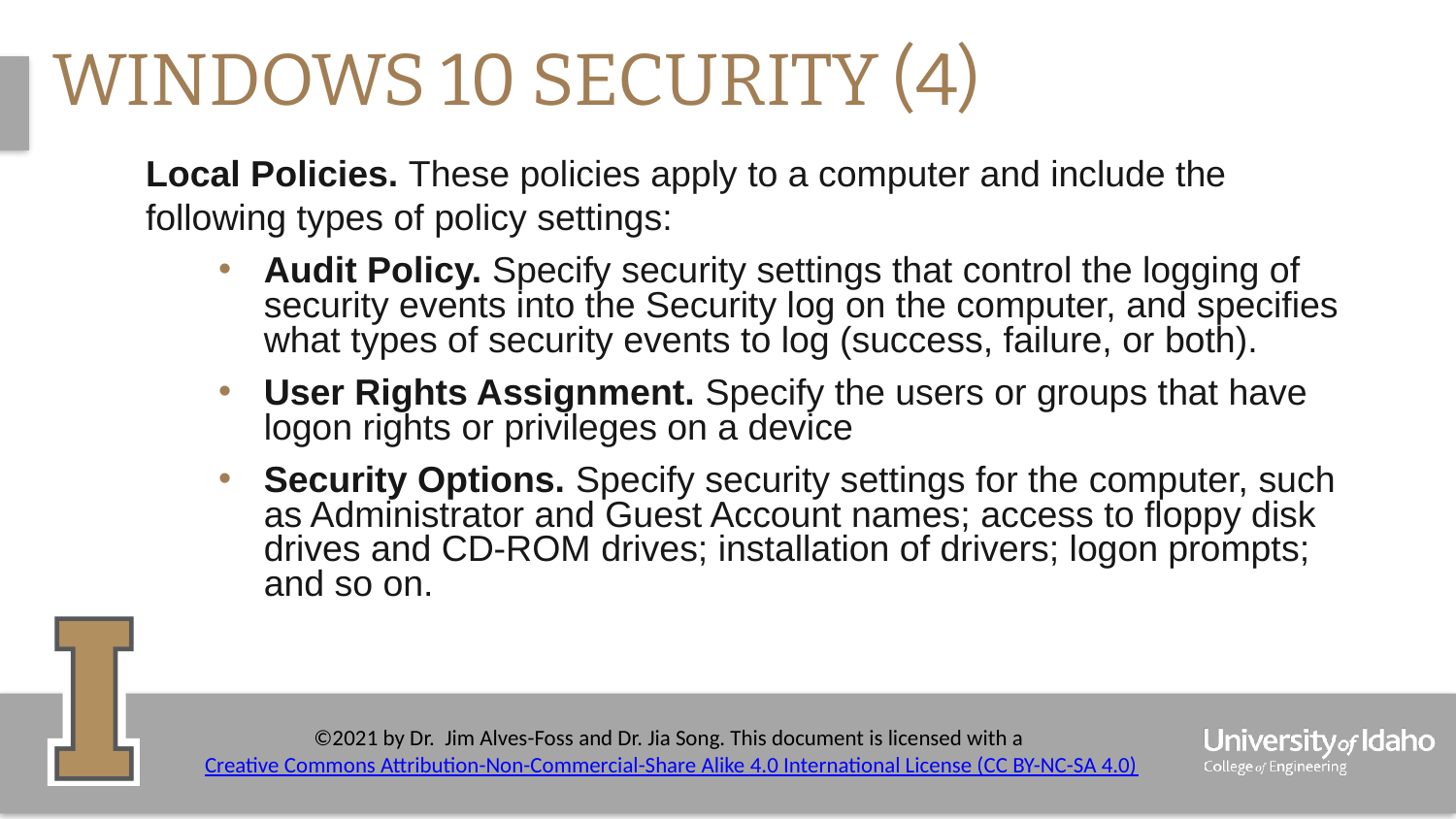

# windows 10 security (4)
Local Policies. These policies apply to a computer and include the following types of policy settings:
Audit Policy. Specify security settings that control the logging of security events into the Security log on the computer, and specifies what types of security events to log (success, failure, or both).
User Rights Assignment. Specify the users or groups that have logon rights or privileges on a device
Security Options. Specify security settings for the computer, such as Administrator and Guest Account names; access to floppy disk drives and CD-ROM drives; installation of drivers; logon prompts; and so on.